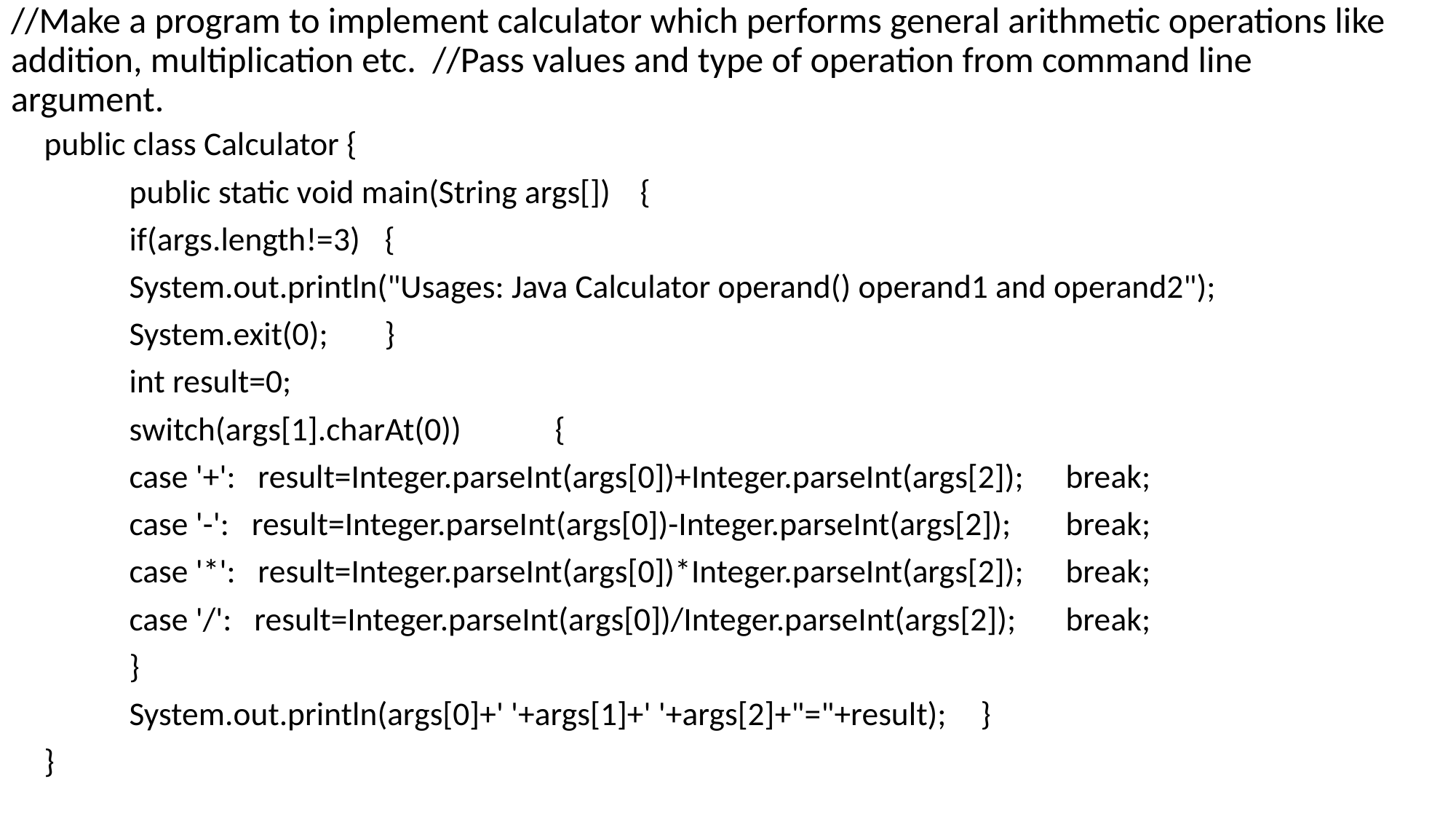

# //Make a program to implement calculator which performs general arithmetic operations like addition, multiplication etc.  //Pass values and type of operation from command line argument.
public class Calculator {
	public static void main(String args[])	{
		if(args.length!=3)		{
			System.out.println("Usages: Java Calculator operand() operand1 and operand2");
			System.exit(0);		}
		int result=0;
		switch(args[1].charAt(0))		{
		case '+':   result=Integer.parseInt(args[0])+Integer.parseInt(args[2]); 	break;
		case '-':   result=Integer.parseInt(args[0])-Integer.parseInt(args[2]); 	break;
		case '*':   result=Integer.parseInt(args[0])*Integer.parseInt(args[2]);	break;
		case '/':   result=Integer.parseInt(args[0])/Integer.parseInt(args[2]); 	break;
				}
		System.out.println(args[0]+' '+args[1]+' '+args[2]+"="+result);	}
}